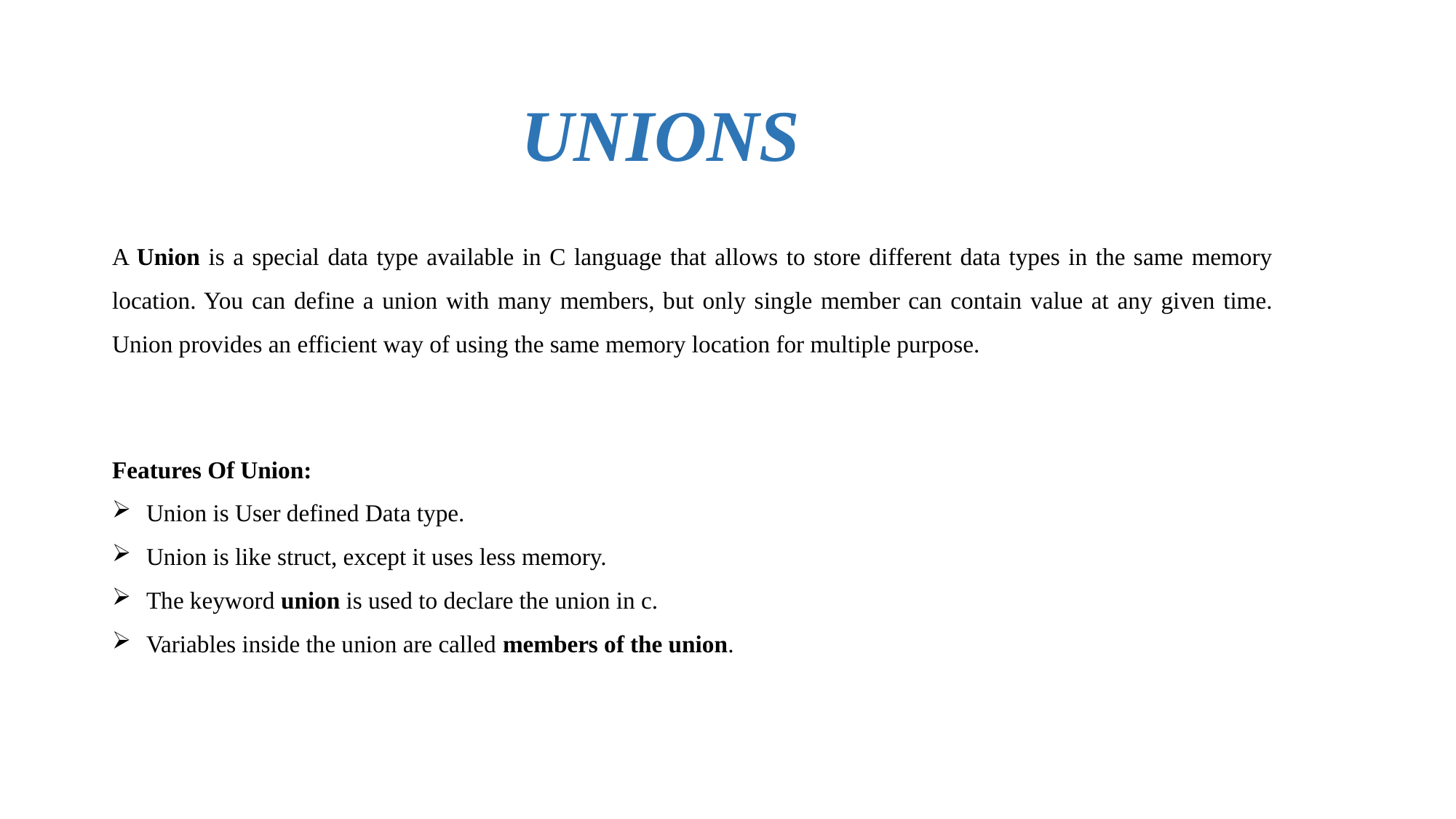

UNIONS
A Union is a special data type available in C language that allows to store different data types in the same memory location. You can define a union with many members, but only single member can contain value at any given time. Union provides an efficient way of using the same memory location for multiple purpose.
Features Of Union:
Union is User defined Data type.
Union is like struct, except it uses less memory.
The keyword union is used to declare the union in c.
Variables inside the union are called members of the union.